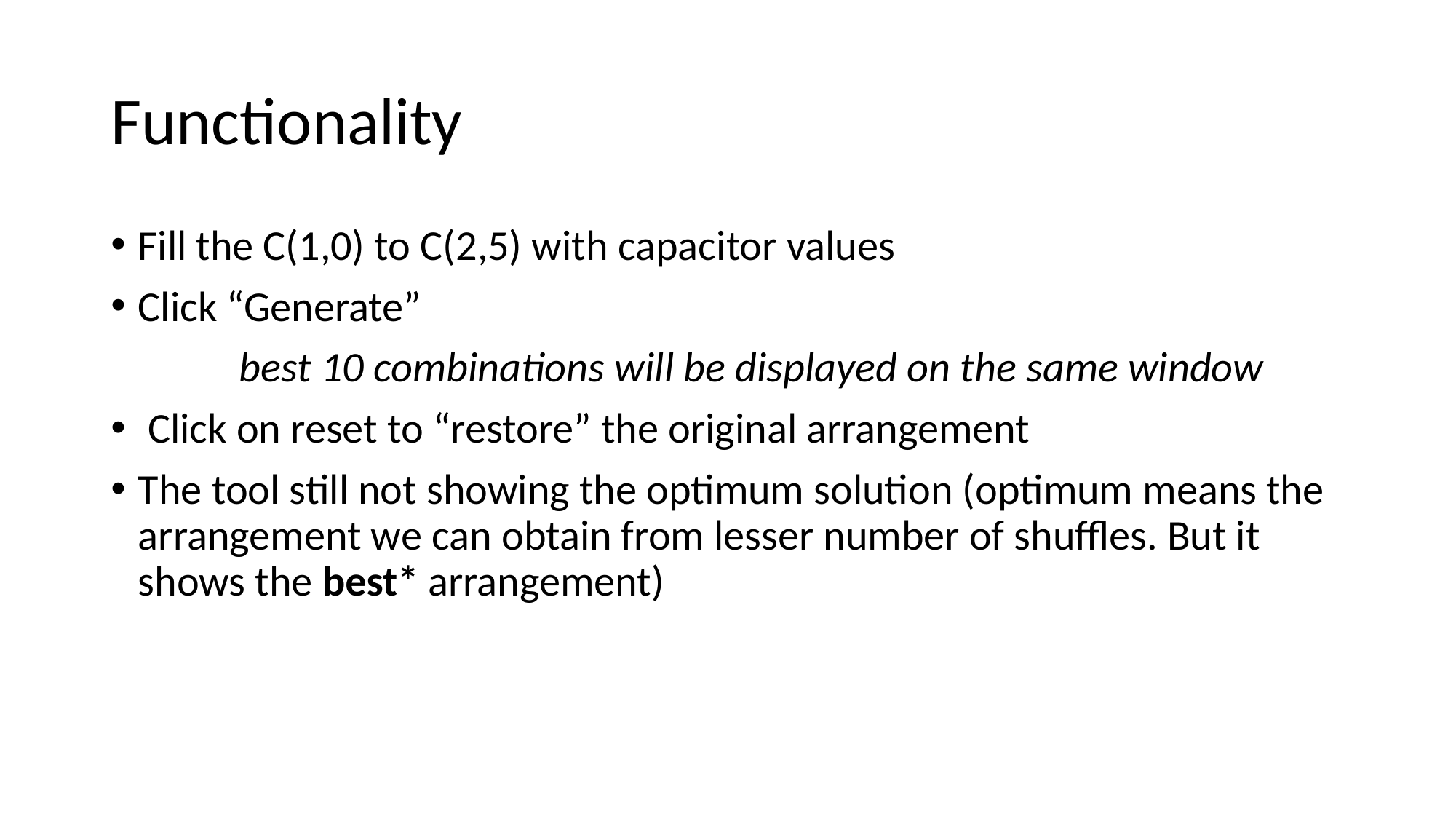

# Functionality
Fill the C(1,0) to C(2,5) with capacitor values
Click “Generate”
	  best 10 combinations will be displayed on the same window
 Click on reset to “restore” the original arrangement
The tool still not showing the optimum solution (optimum means the      arrangement we can obtain from lesser number of shuffles. But it shows the best* arrangement)